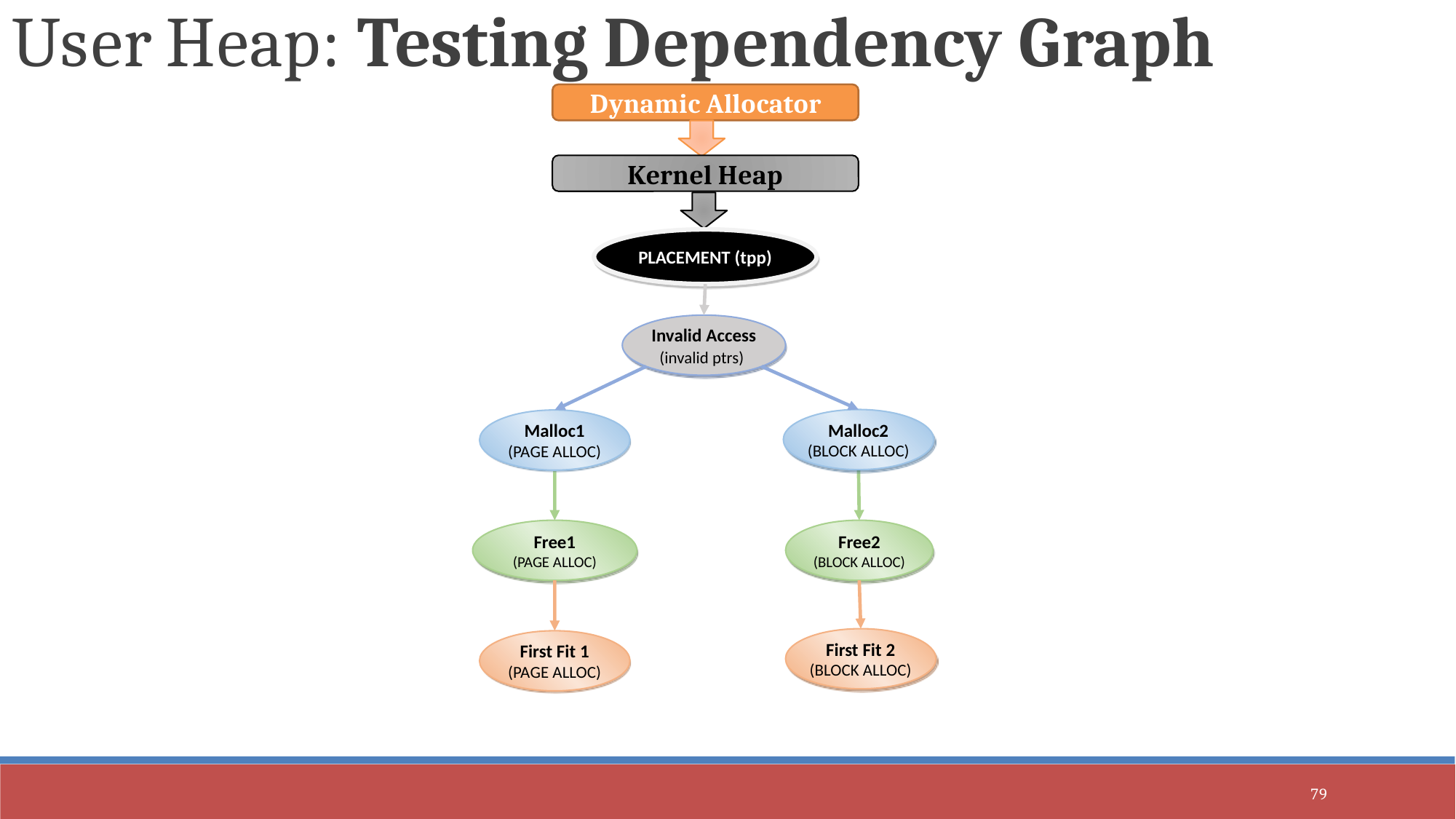

User Heap: Testing Dependency Graph
Dynamic Allocator

Kernel Heap

PLACEMENT (tpp)
Invalid Access
(invalid ptrs)
Malloc2
(BLOCK ALLOC)
Malloc1
(PAGE ALLOC)
Free2
(BLOCK ALLOC)
Free1
(PAGE ALLOC)
First Fit 2
(BLOCK ALLOC)
First Fit 1
(PAGE ALLOC)
79